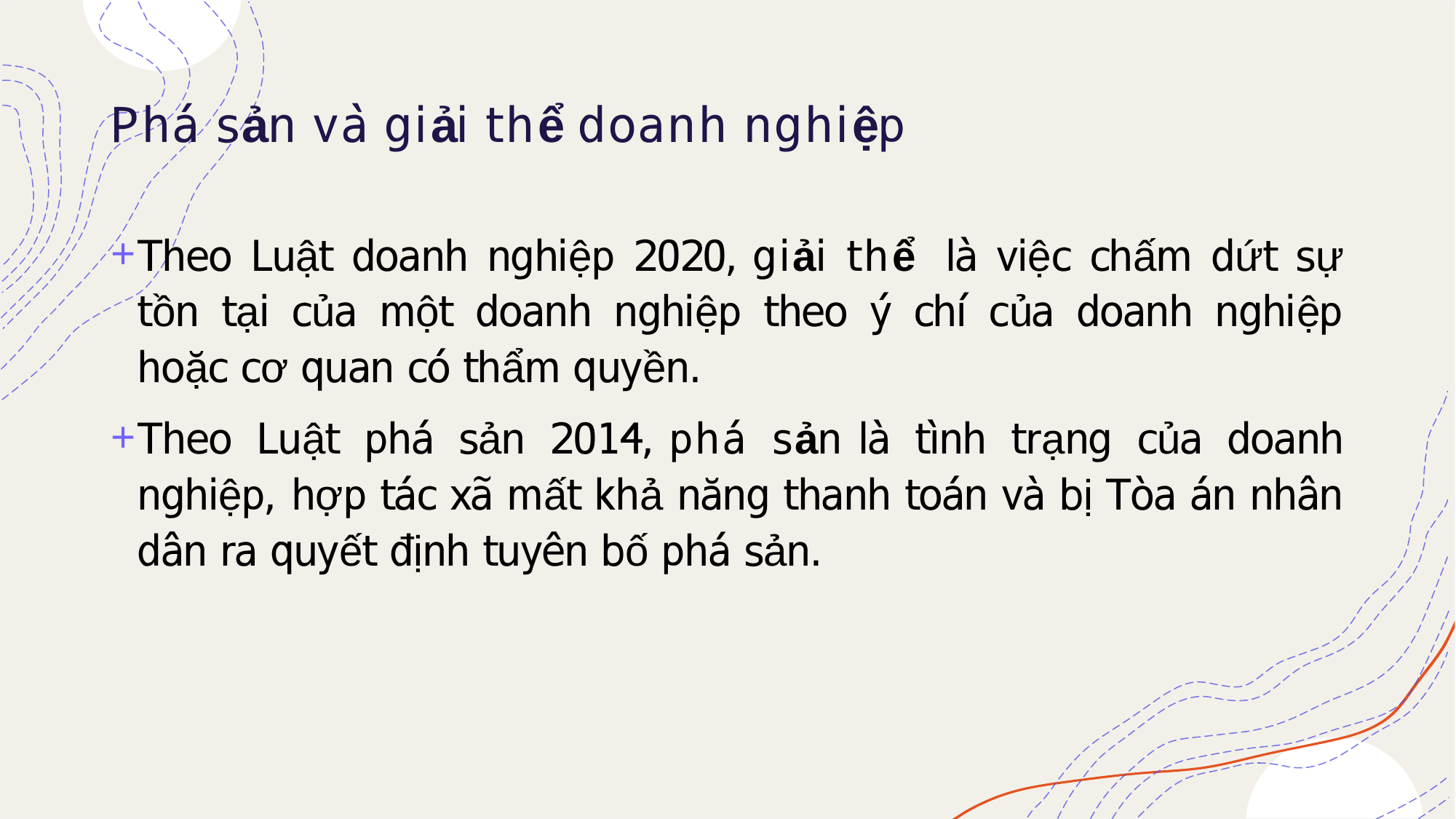

# Phá sản và giải thể doanh nghiệp
Theo Luật doanh nghiệp 2020, giải thể  là việc chấm dứt sự tồn tại của một doanh nghiệp theo ý chí của doanh nghiệp hoặc cơ quan có thẩm quyền.
Theo Luật phá sản 2014, phá sản là tình trạng của doanh nghiệp, hợp tác xã mất khả năng thanh toán và bị Tòa án nhân dân ra quyết định tuyên bố phá sản.